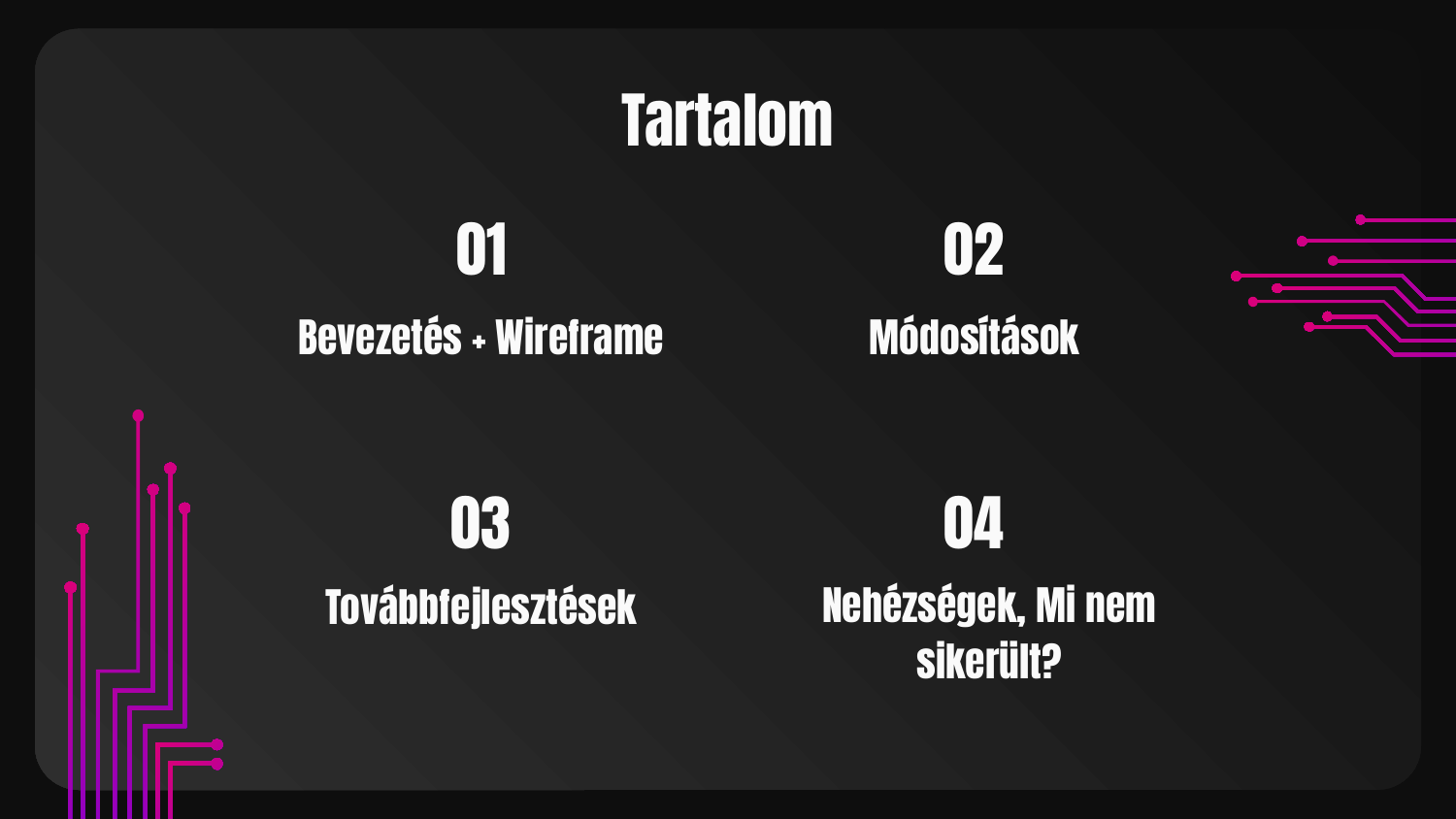

# Tartalom
01
02
Bevezetés + Wireframe
Módosítások
03
04
Továbbfejlesztések
Nehézségek, Mi nem sikerült?